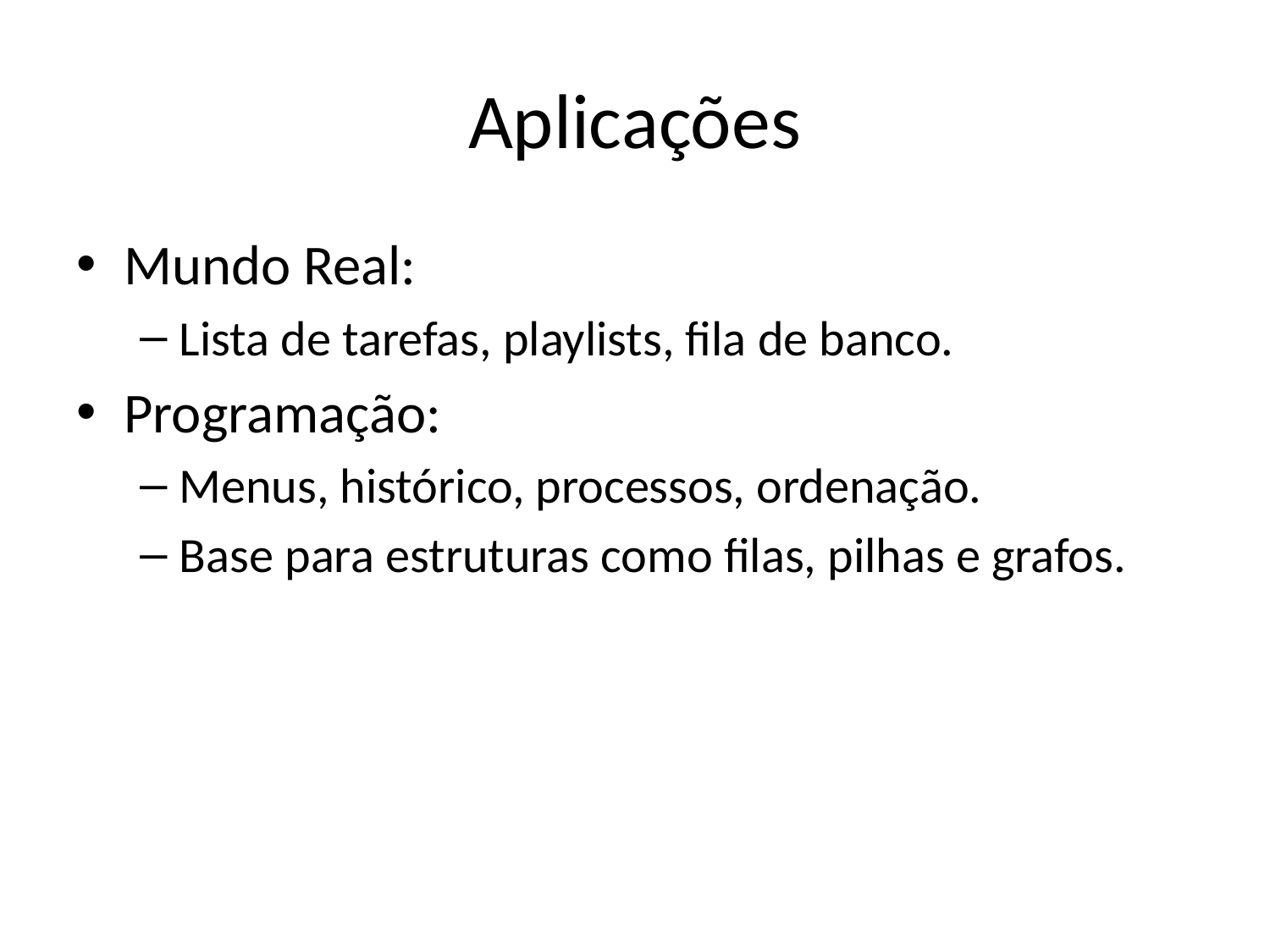

# Aplicações
Mundo Real:
Lista de tarefas, playlists, fila de banco.
Programação:
Menus, histórico, processos, ordenação.
Base para estruturas como filas, pilhas e grafos.